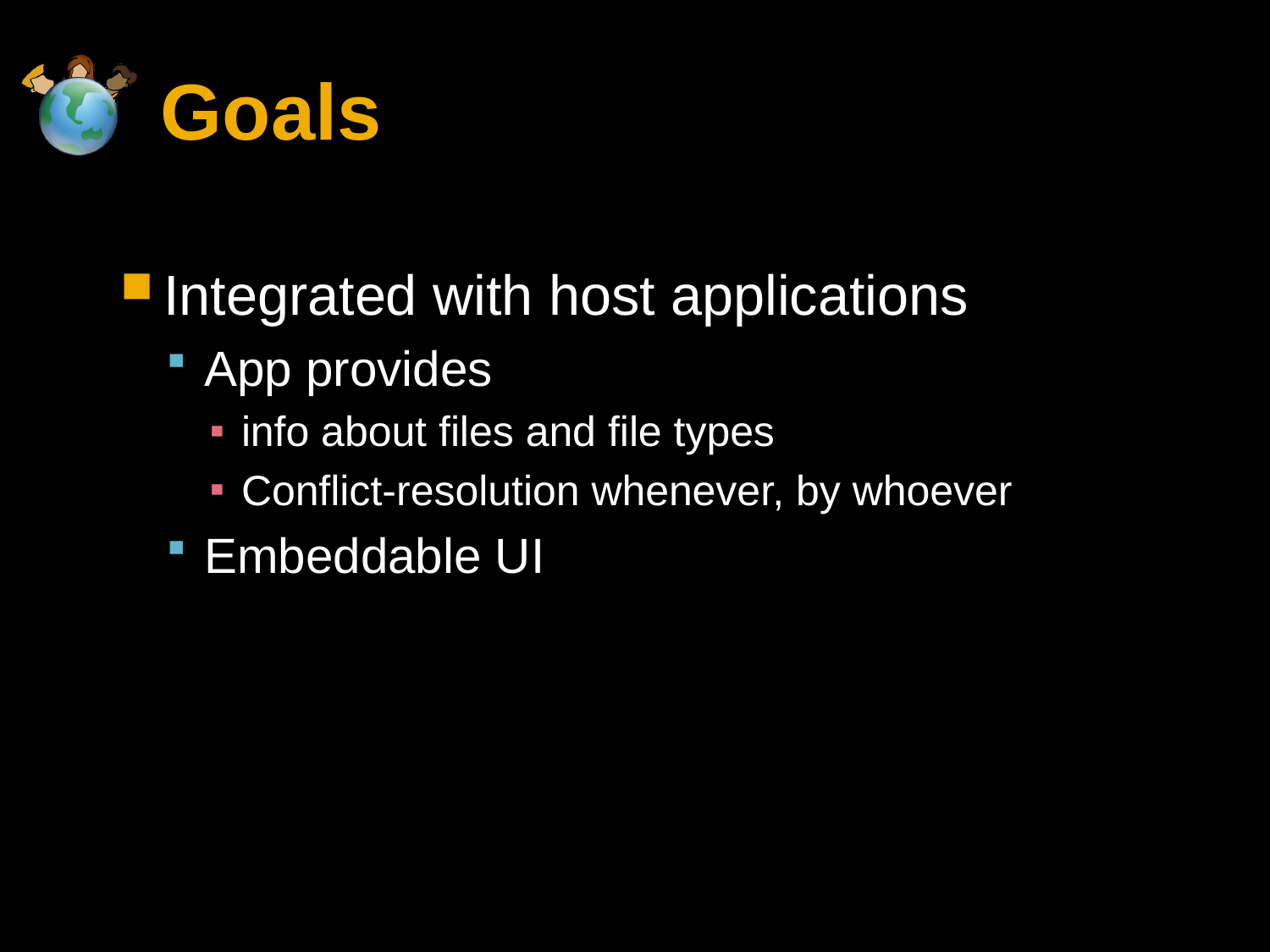

# Goals
Integrated with host applications
App provides
info about files and file types
Conflict-resolution whenever, by whoever
Embeddable UI